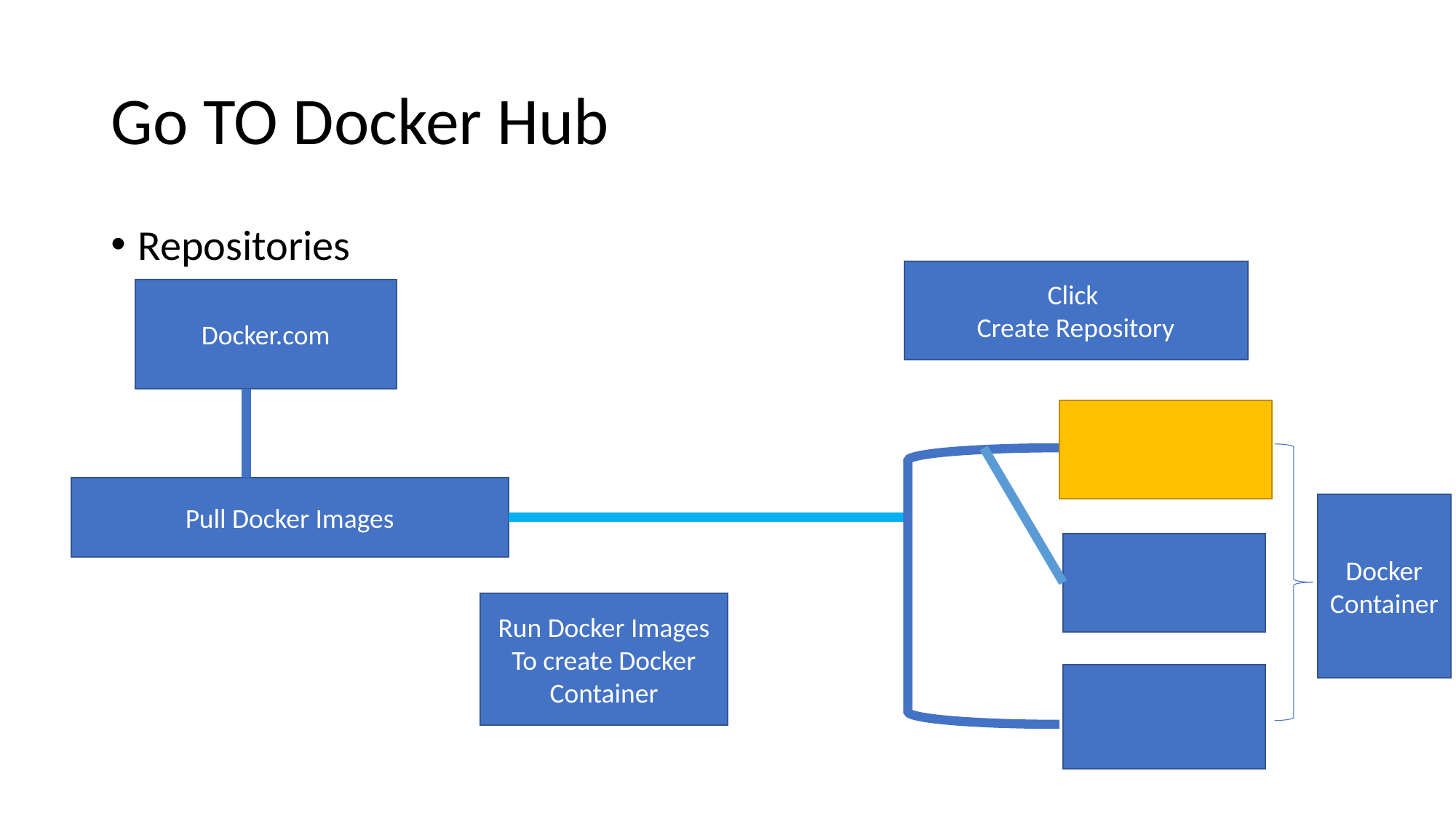

# Go TO Docker Hub
Repositories

Click
Create Repository
Docker.com

Pull Docker Images
Docker
Container

Run Docker Images
To create Docker
Container